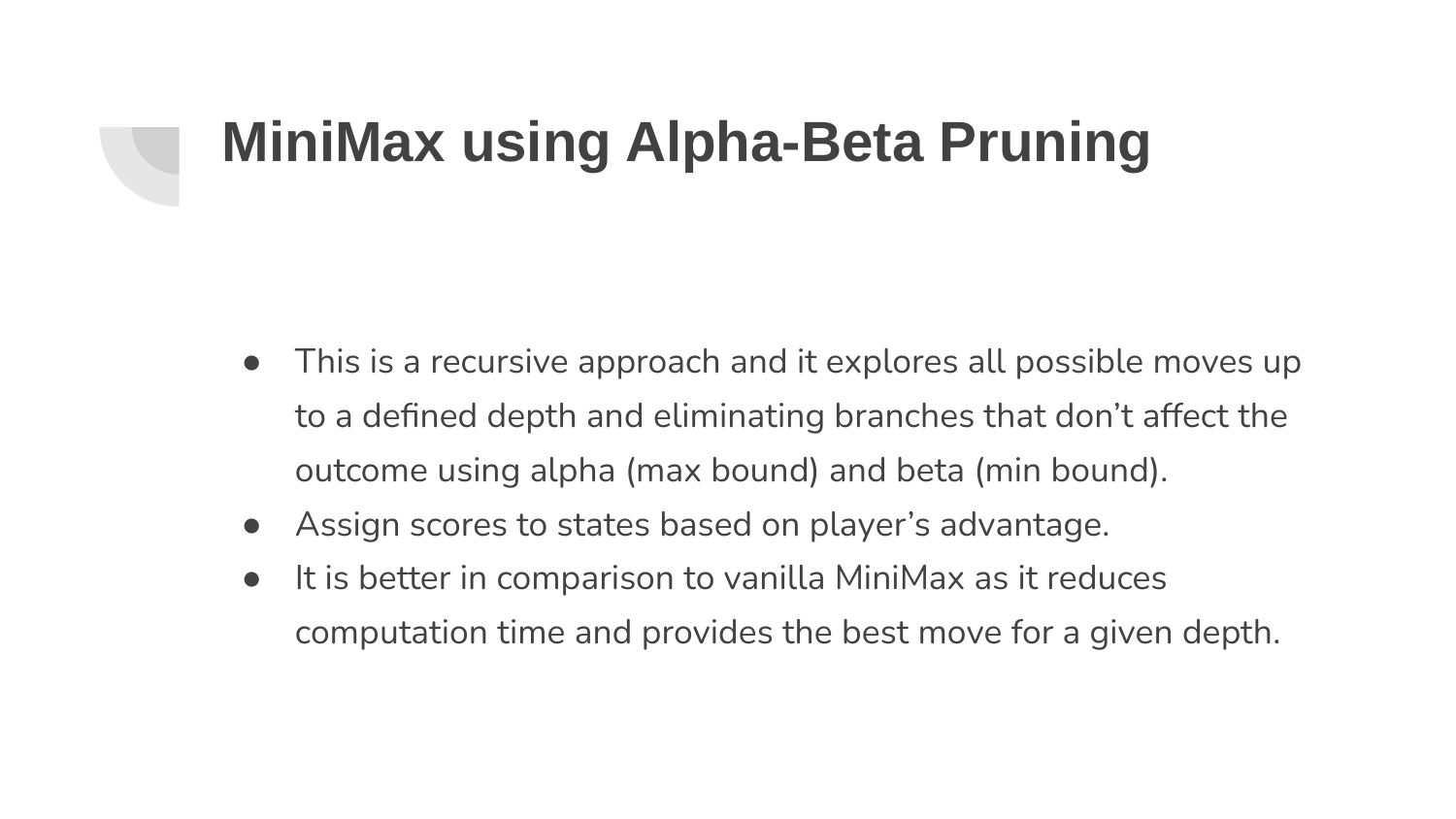

# MiniMax using Alpha-Beta Pruning
This is a recursive approach and it explores all possible moves up to a defined depth and eliminating branches that don’t affect the outcome using alpha (max bound) and beta (min bound).
Assign scores to states based on player’s advantage.
It is better in comparison to vanilla MiniMax as it reduces computation time and provides the best move for a given depth.